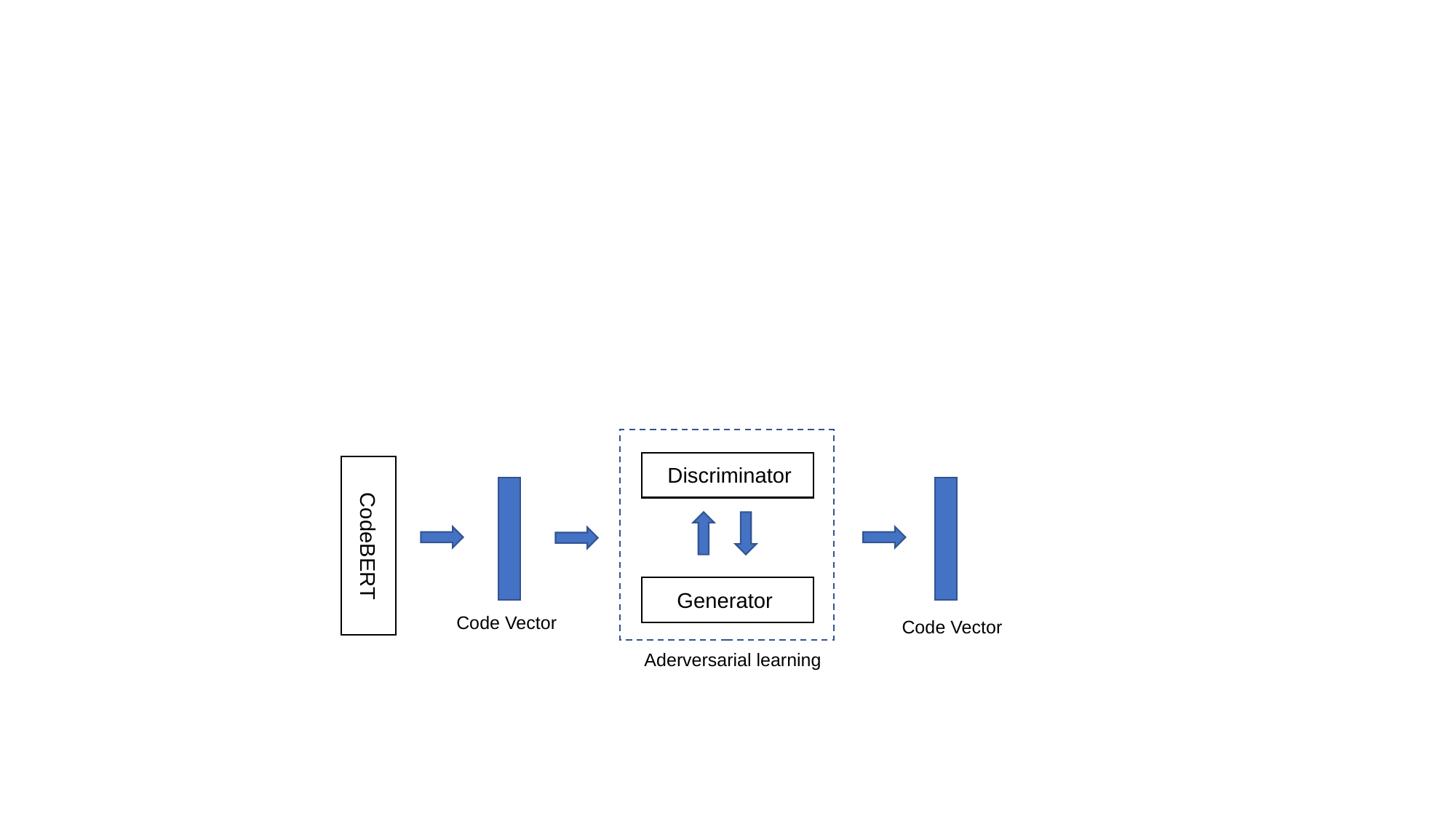

Discriminator

CodeBERT

Generator
Code Vector
Code Vector
Aderversarial learning